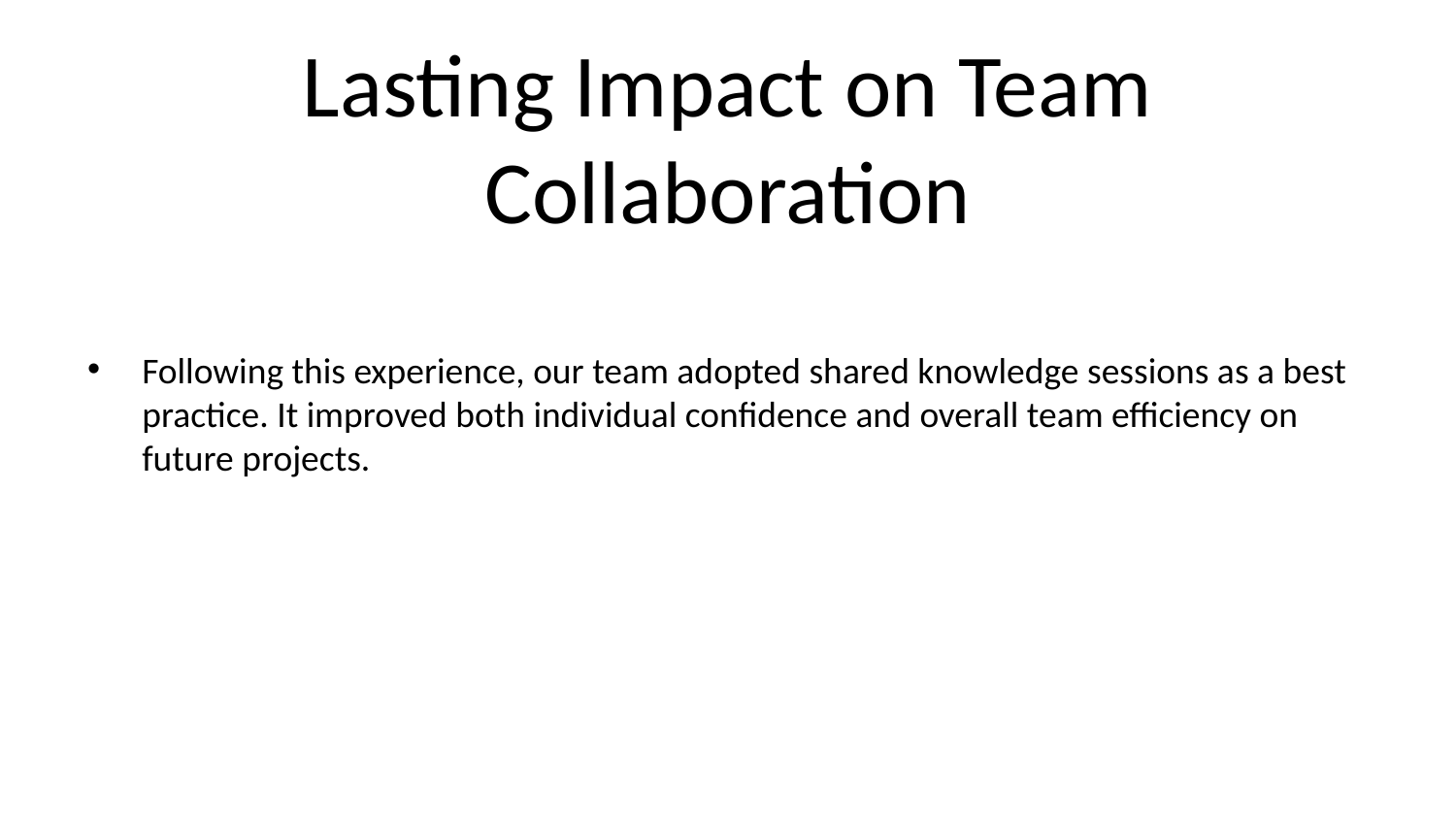

# Lasting Impact on Team Collaboration

Following this experience, our team adopted shared knowledge sessions as a best practice. It improved both individual confidence and overall team efficiency on future projects.